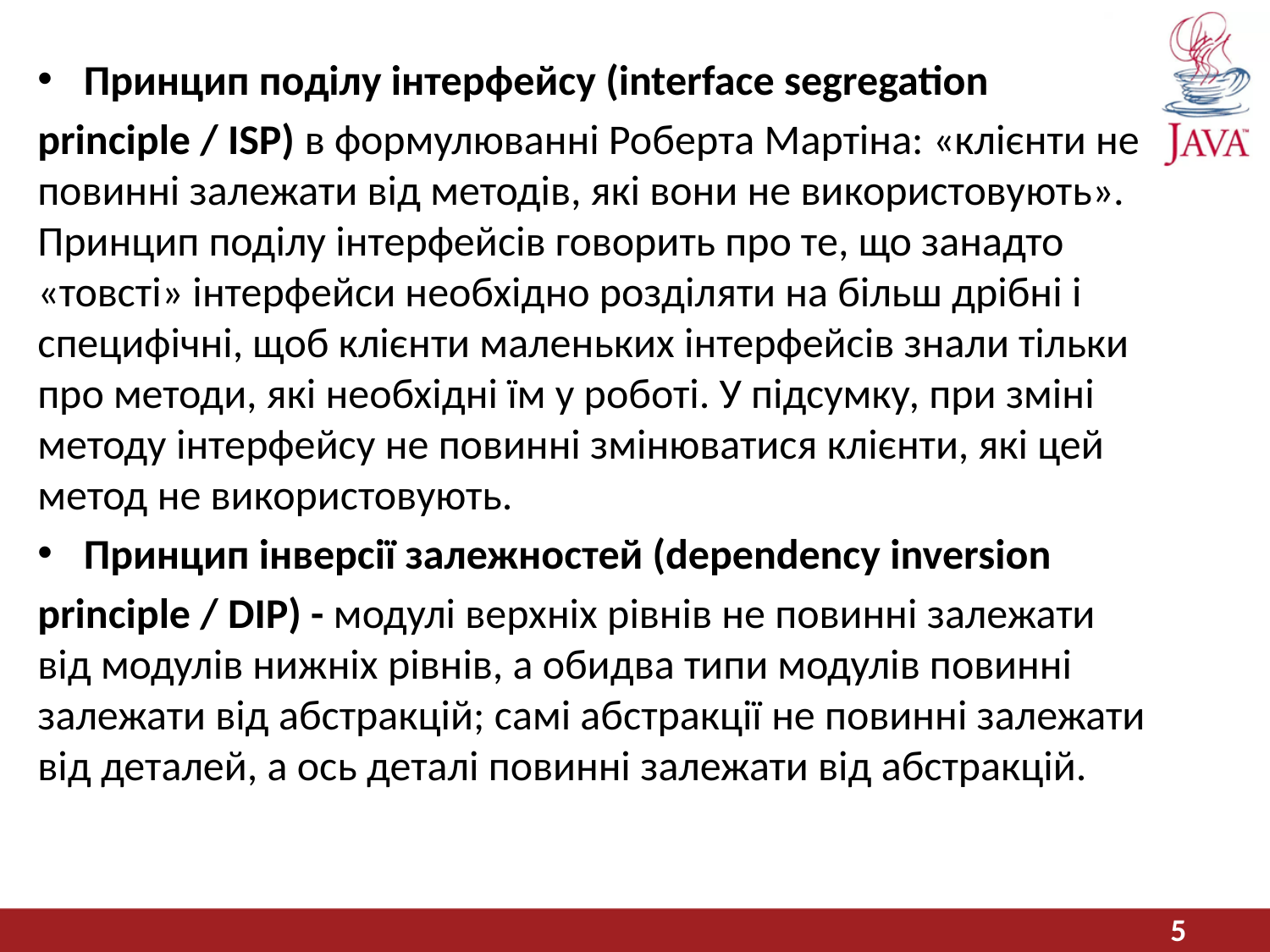

Принцип поділу інтерфейсу (interface segregation
principle / ISP) в формулюванні Роберта Мартіна: «клієнти не повинні залежати від методів, які вони не використовують». Принцип поділу інтерфейсів говорить про те, що занадто «товсті» інтерфейси необхідно розділяти на більш дрібні і специфічні, щоб клієнти маленьких інтерфейсів знали тільки про методи, які необхідні їм у роботі. У підсумку, при зміні методу інтерфейсу не повинні змінюватися клієнти, які цей метод не використовують.
Принцип інверсії залежностей (dependency inversion
principle / DIP) - модулі верхніх рівнів не повинні залежати від модулів нижніх рівнів, а обидва типи модулів повинні залежати від абстракцій; самі абстракції не повинні залежати від деталей, а ось деталі повинні залежати від абстракцій.